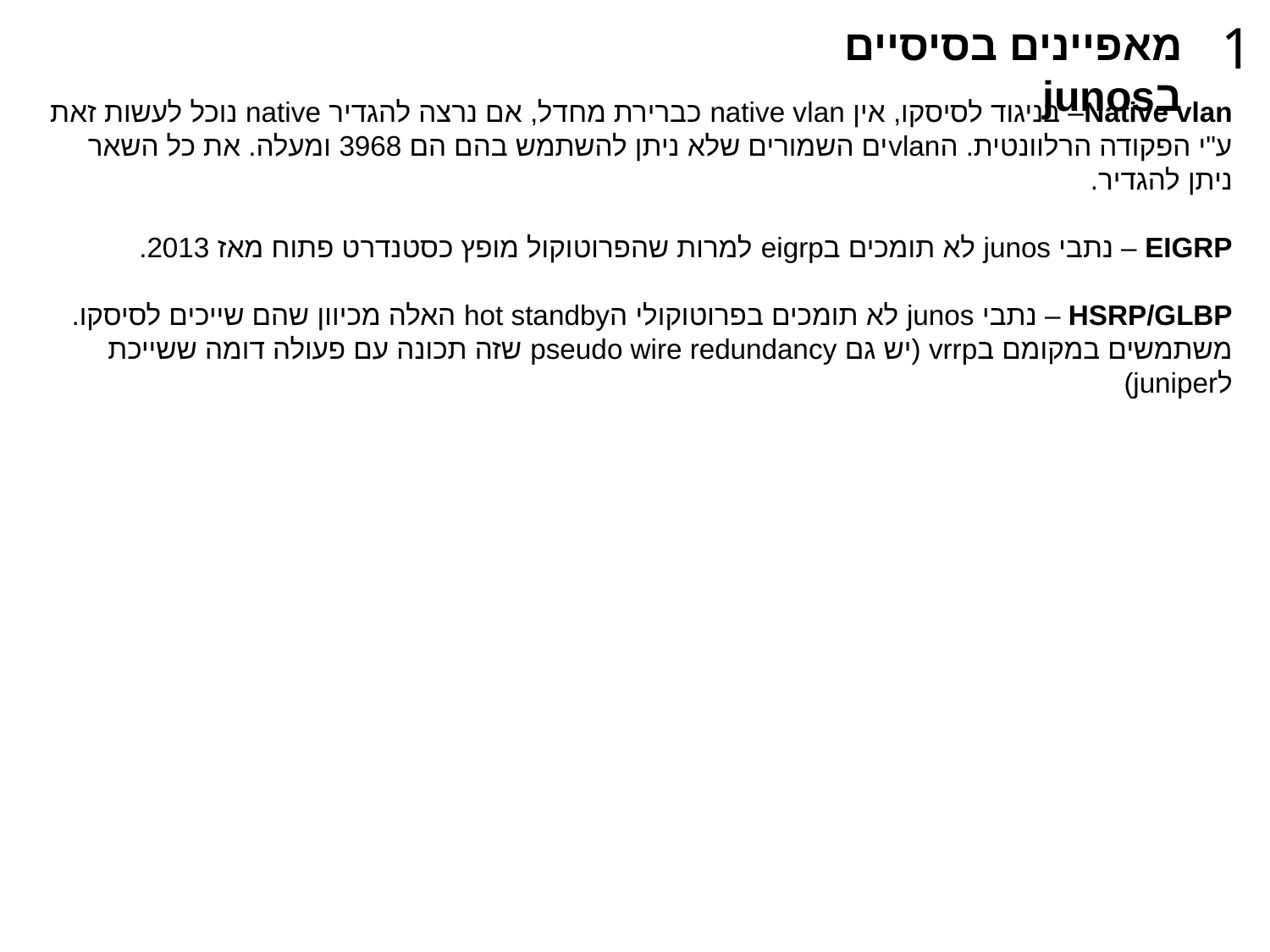

1
מאפיינים בסיסיים בjunos
Native vlan– בניגוד לסיסקו, אין native vlan כברירת מחדל, אם נרצה להגדיר native נוכל לעשות זאת ע"י הפקודה הרלוונטית. הvlanים השמורים שלא ניתן להשתמש בהם הם 3968 ומעלה. את כל השאר ניתן להגדיר.

EIGRP – נתבי junos לא תומכים בeigrp למרות שהפרוטוקול מופץ כסטנדרט פתוח מאז 2013.

HSRP/GLBP – נתבי junos לא תומכים בפרוטוקולי הhot standby האלה מכיוון שהם שייכים לסיסקו. משתמשים במקומם בvrrp (יש גם pseudo wire redundancy שזה תכונה עם פעולה דומה ששייכת לjuniper)